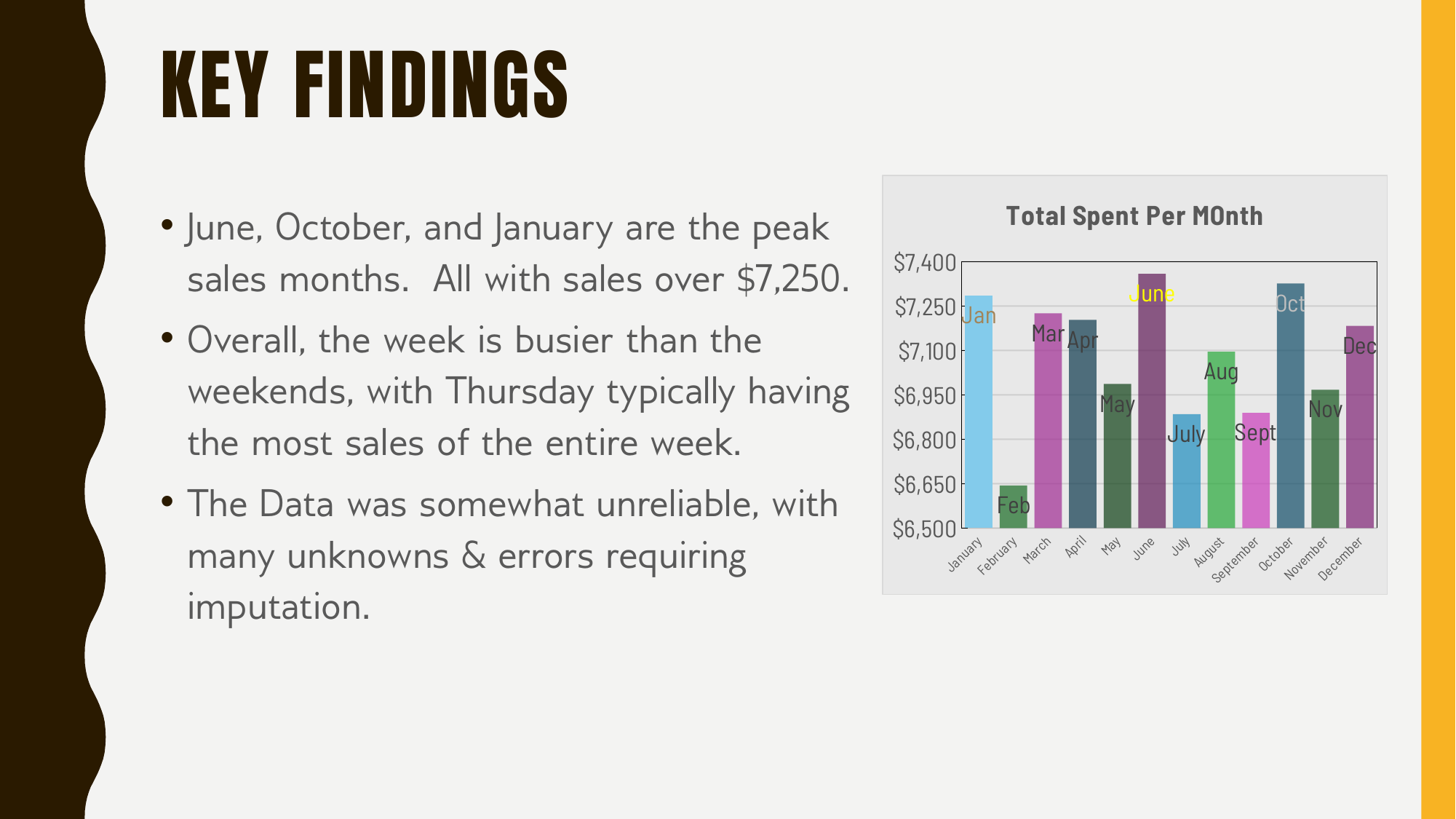

# Key Findings

### Chart: Total Spent Per MOnth

| Category | Total |
|---|---|
| January | 7284.0 |
| February | 6644.0 |
| March | 7225.0 |
| April | 7203.0 |
| May | 6986.5 |
| June | 7359.0 |
| July | 6885.0 |
| August | 7095.5 |
| September | 6889.0 |
| October | 7326.0 |
| November | 6967.0 |
| December | 7183.0 |
June, October, and January are the peak sales months.  All with sales over $7,250.
Overall, the week is busier than the weekends, with Thursday typically having the most sales of the entire week.
The Data was somewhat unreliable, with many unknowns & errors requiring imputation.